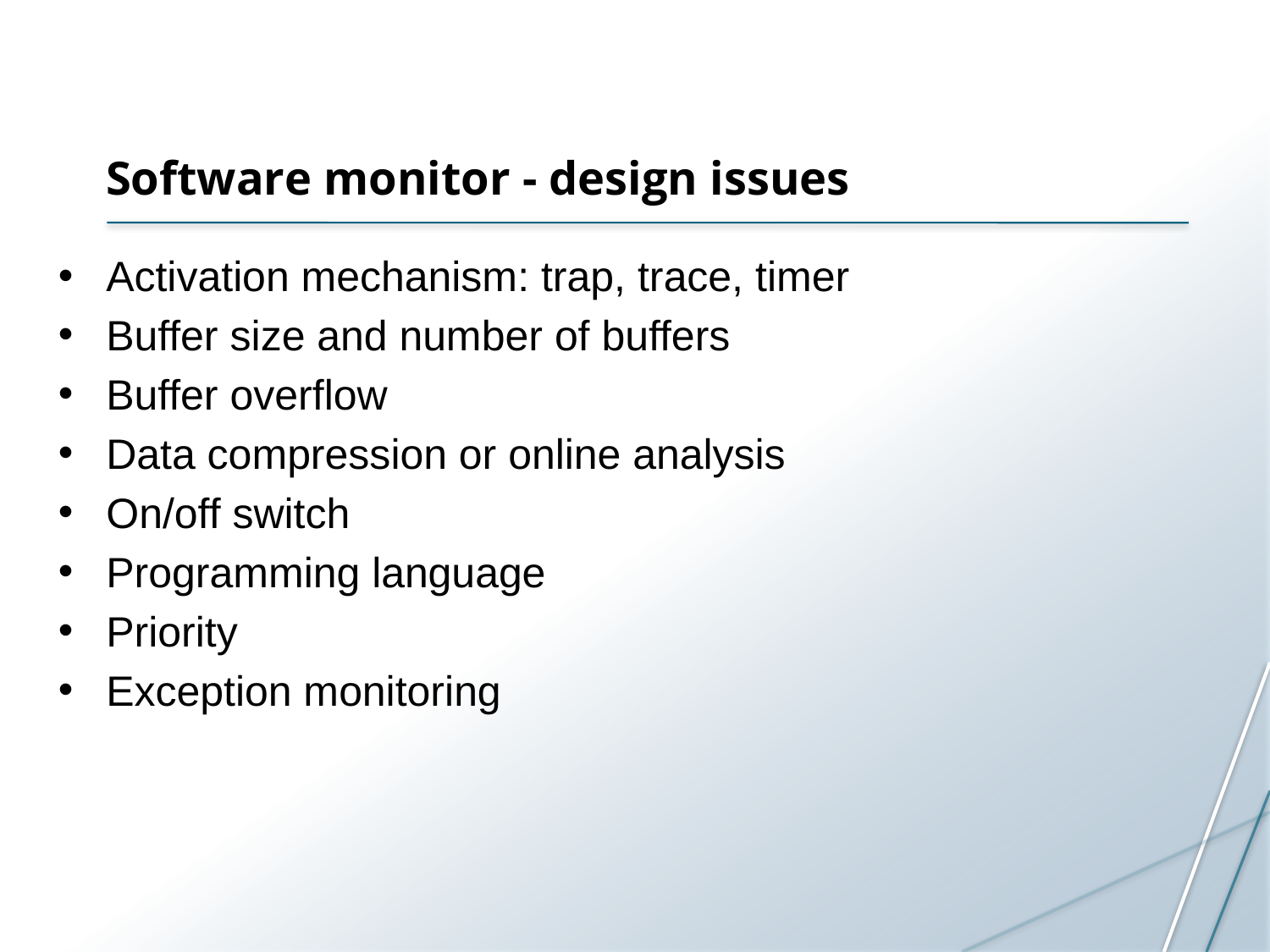

# Software monitor - design issues
Activation mechanism: trap, trace, timer
Buffer size and number of buffers
Buffer overflow
Data compression or online analysis
On/off switch
Programming language
Priority
Exception monitoring